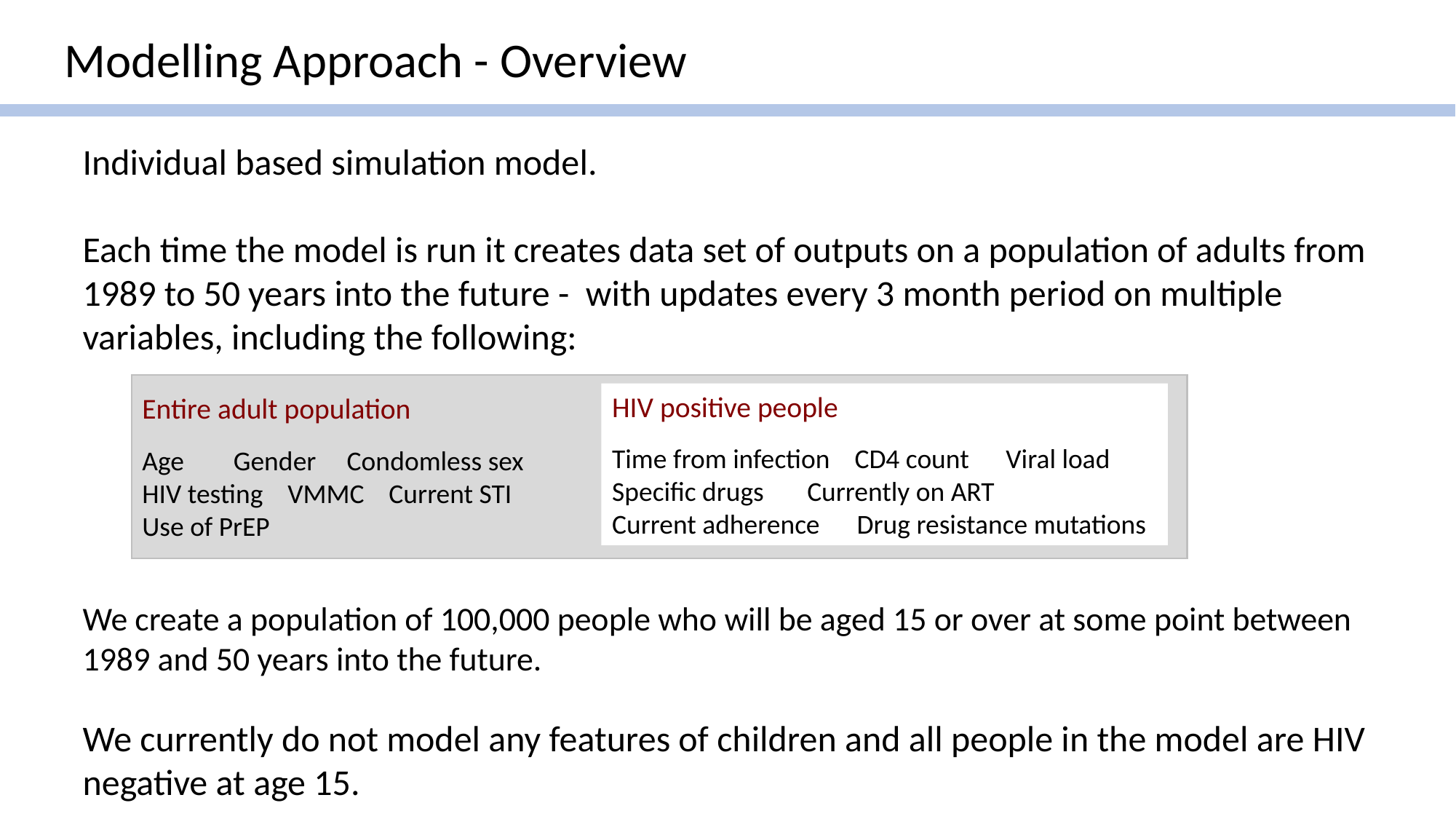

Modelling Approach - Overview
Individual based simulation model.

Each time the model is run it creates data set of outputs on a population of adults from 1989 to 50 years into the future -  with updates every 3 month period on multiple variables, including the following:

We create a population of 100,000 people who will be aged 15 or over at some point between 1989 and 50 years into the future.

We currently do not model any features of children and all people in the model are HIV negative at age 15.

HIV positive people
Time from infection    CD4 count      Viral load
Specific drugs       Currently on ART
Current adherence      Drug resistance mutations
Entire adult population
Age        Gender     Condomless sex
HIV testing    VMMC    Current STI    Use of PrEP